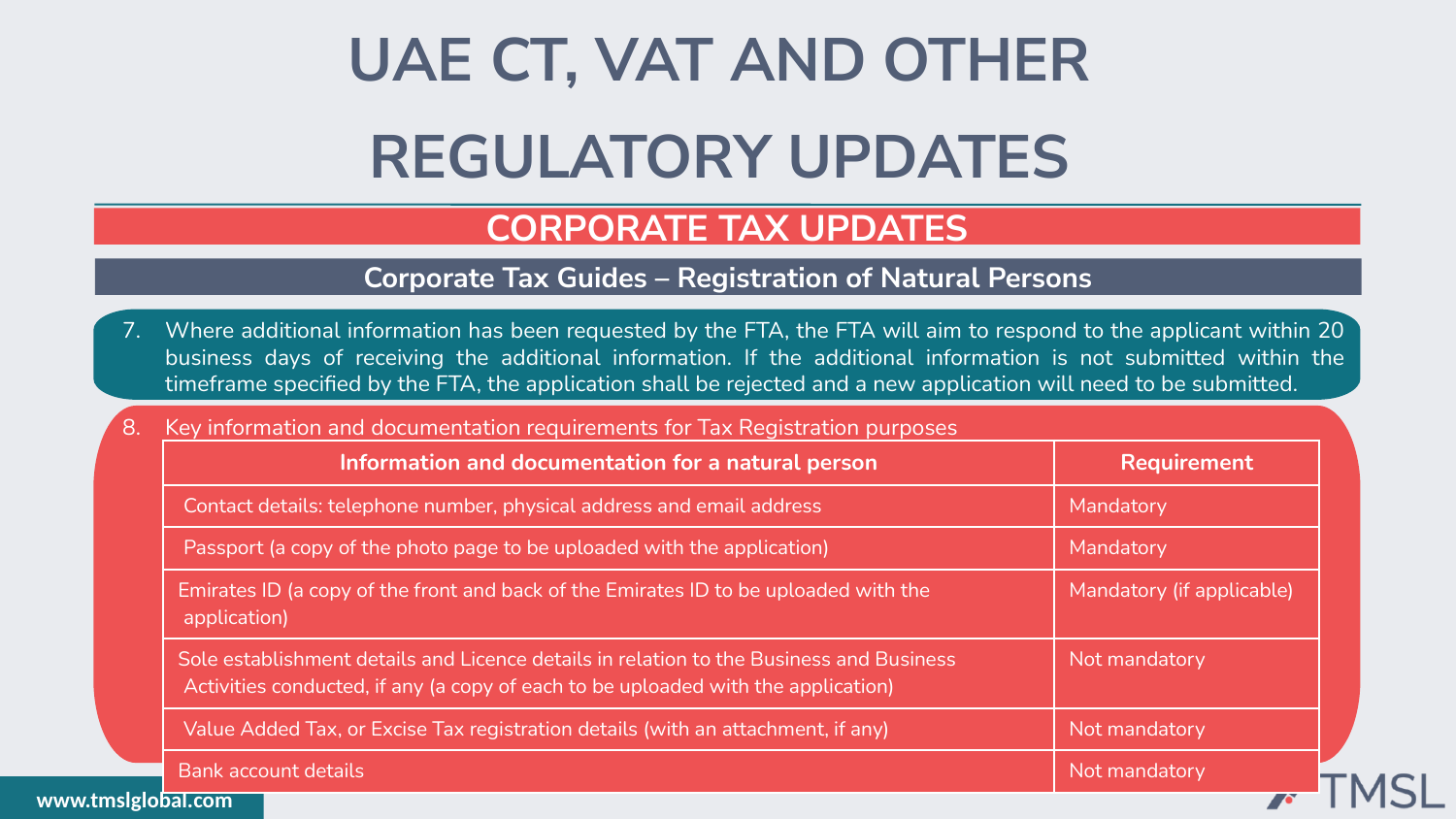

UAE CT, VAT AND OTHER
REGULATORY UPDATES
CORPORATE TAX UPDATES
Corporate Tax Guides – Registration of Natural Persons
Where additional information has been requested by the FTA, the FTA will aim to respond to the applicant within 20 business days of receiving the additional information. If the additional information is not submitted within the timeframe specified by the FTA, the application shall be rejected and a new application will need to be submitted.
Key information and documentation requirements for Tax Registration purposes
| Information and documentation for a natural person | Requirement |
| --- | --- |
| Contact details: telephone number, physical address and email address | Mandatory |
| Passport (a copy of the photo page to be uploaded with the application) | Mandatory |
| Emirates ID (a copy of the front and back of the Emirates ID to be uploaded with the application) | Mandatory (if applicable) |
| Sole establishment details and Licence details in relation to the Business and Business Activities conducted, if any (a copy of each to be uploaded with the application) | Not mandatory |
| Value Added Tax, or Excise Tax registration details (with an attachment, if any) | Not mandatory |
| Bank account details | Not mandatory |